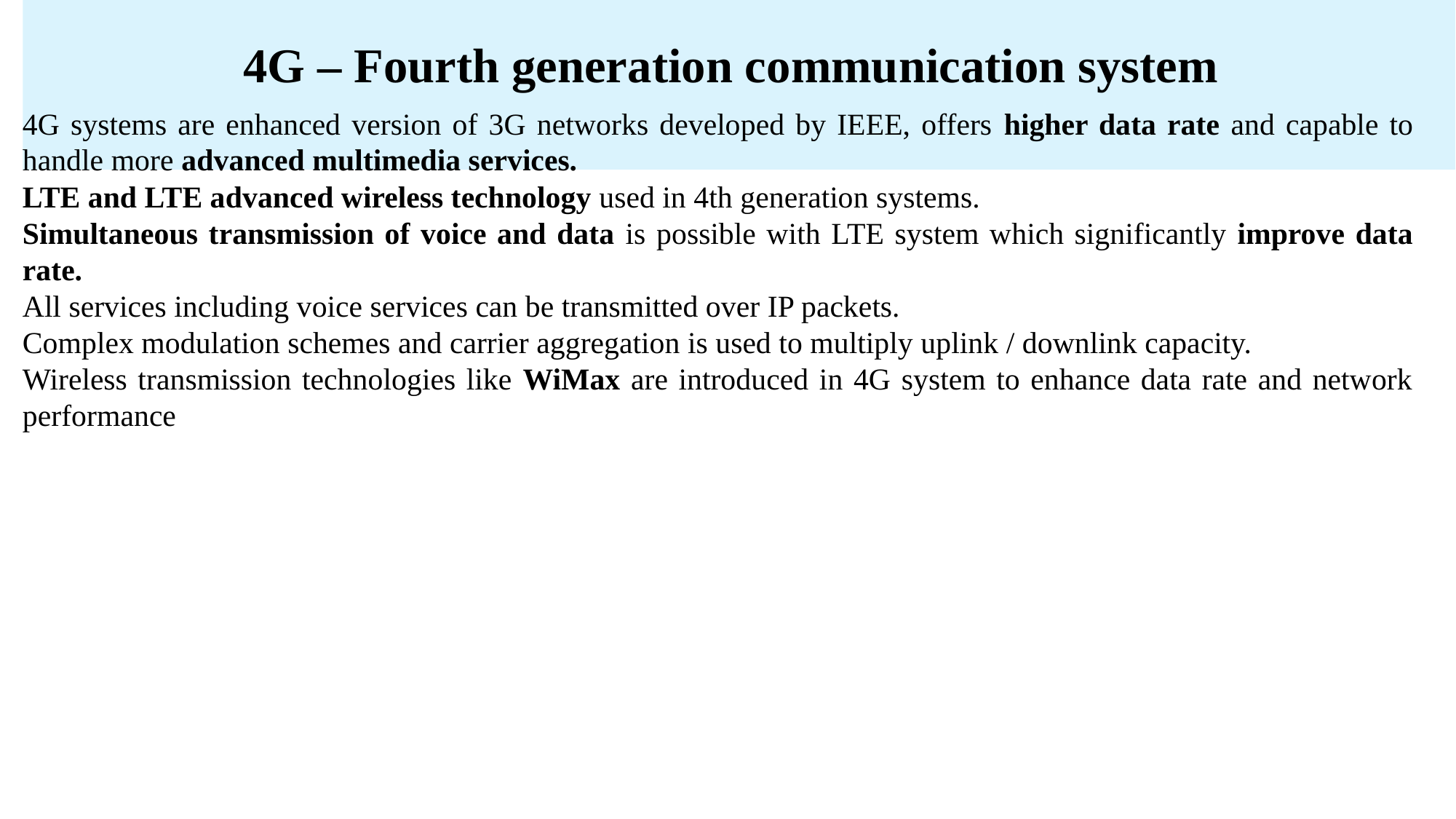

# 4G – Fourth generation communication system
4G systems are enhanced version of 3G networks developed by IEEE, offers higher data rate and capable to handle more advanced multimedia services.
LTE and LTE advanced wireless technology used in 4th generation systems.
Simultaneous transmission of voice and data is possible with LTE system which significantly improve data rate.
All services including voice services can be transmitted over IP packets.
Complex modulation schemes and carrier aggregation is used to multiply uplink / downlink capacity.
Wireless transmission technologies like WiMax are introduced in 4G system to enhance data rate and network performance